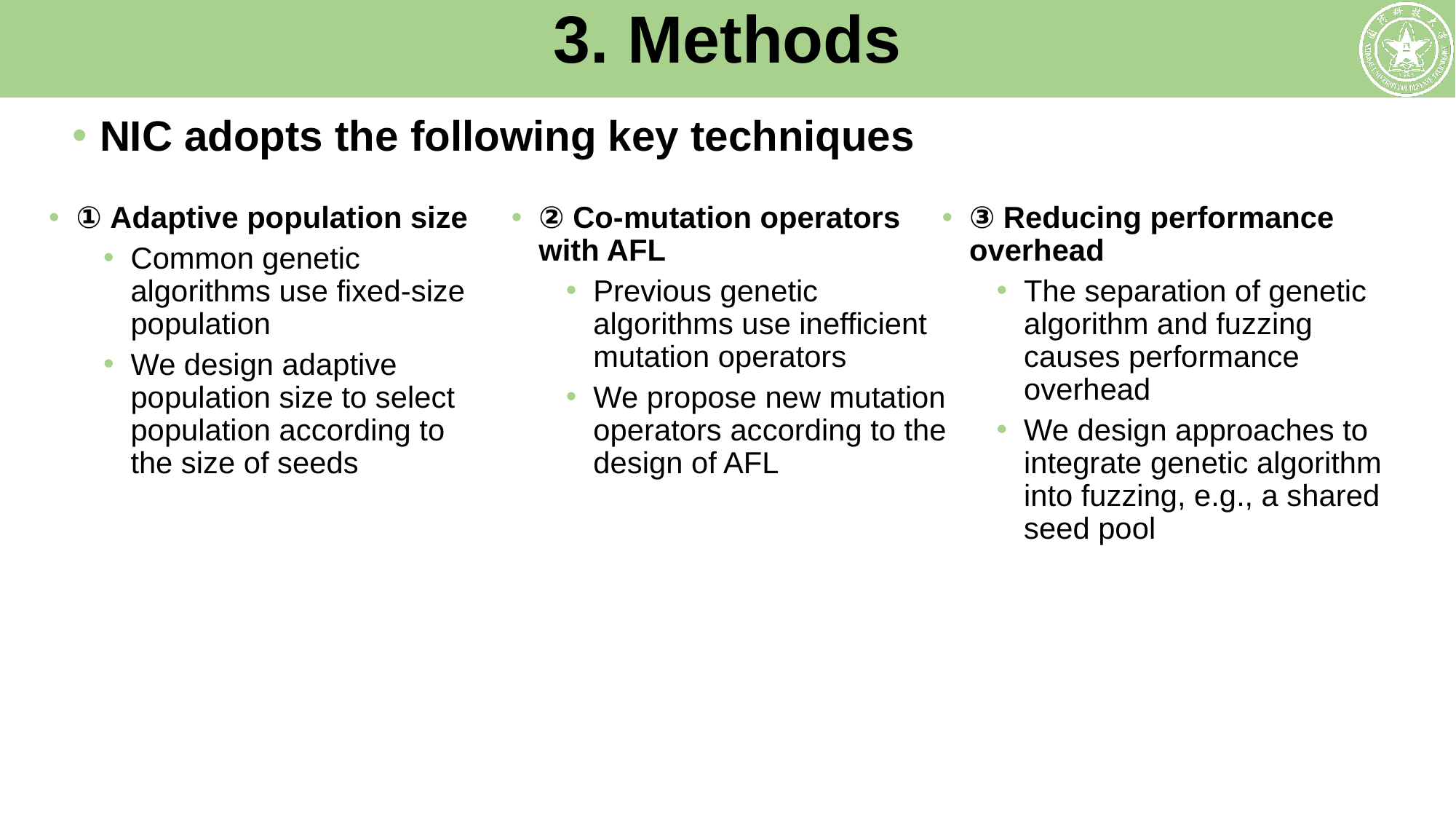

# 3. Methods
NIC adopts the following key techniques
① Adaptive population size
Common genetic algorithms use fixed-size population
We design adaptive population size to select population according to the size of seeds
② Co-mutation operators with AFL
Previous genetic algorithms use inefficient mutation operators
We propose new mutation operators according to the design of AFL
③ Reducing performance overhead
The separation of genetic algorithm and fuzzing causes performance overhead
We design approaches to integrate genetic algorithm into fuzzing, e.g., a shared seed pool